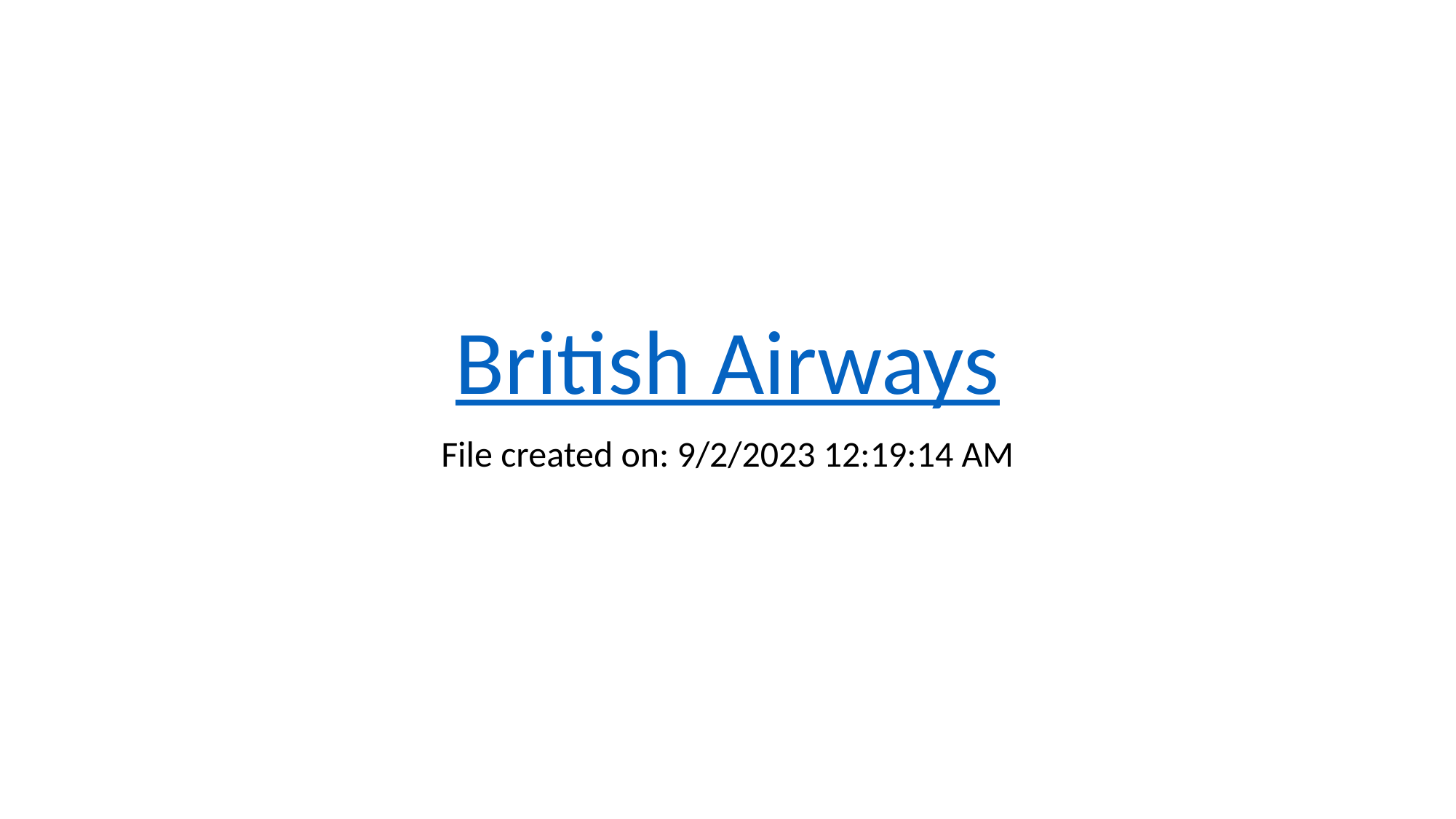

# British Airways
File created on: 9/2/2023 12:19:14 AM